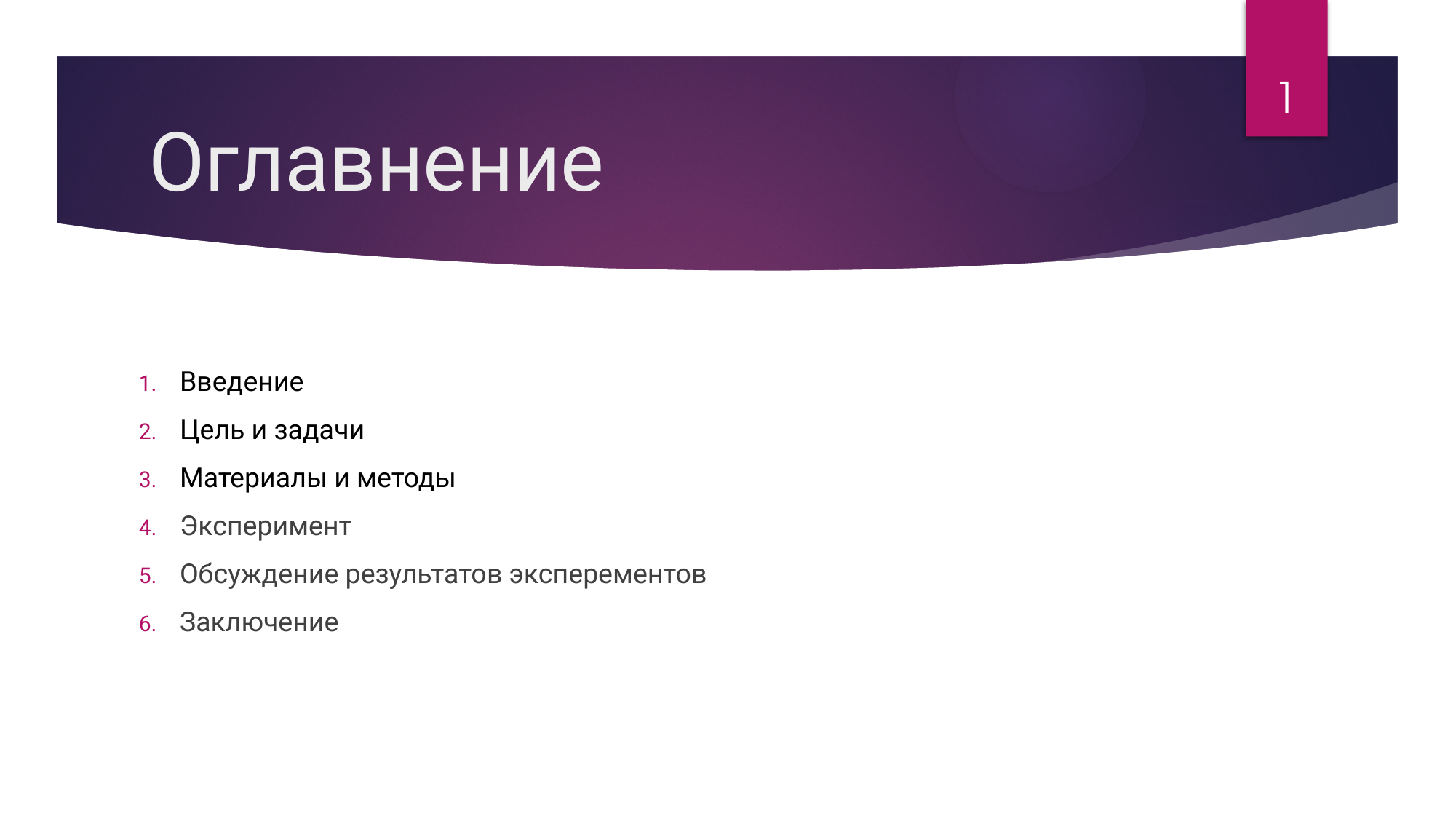

1
# Оглавнение

Введение
Цель и задачи
Материалы и методыё
Эксперимент
Обсуждение результатов эксперементов
Заключение